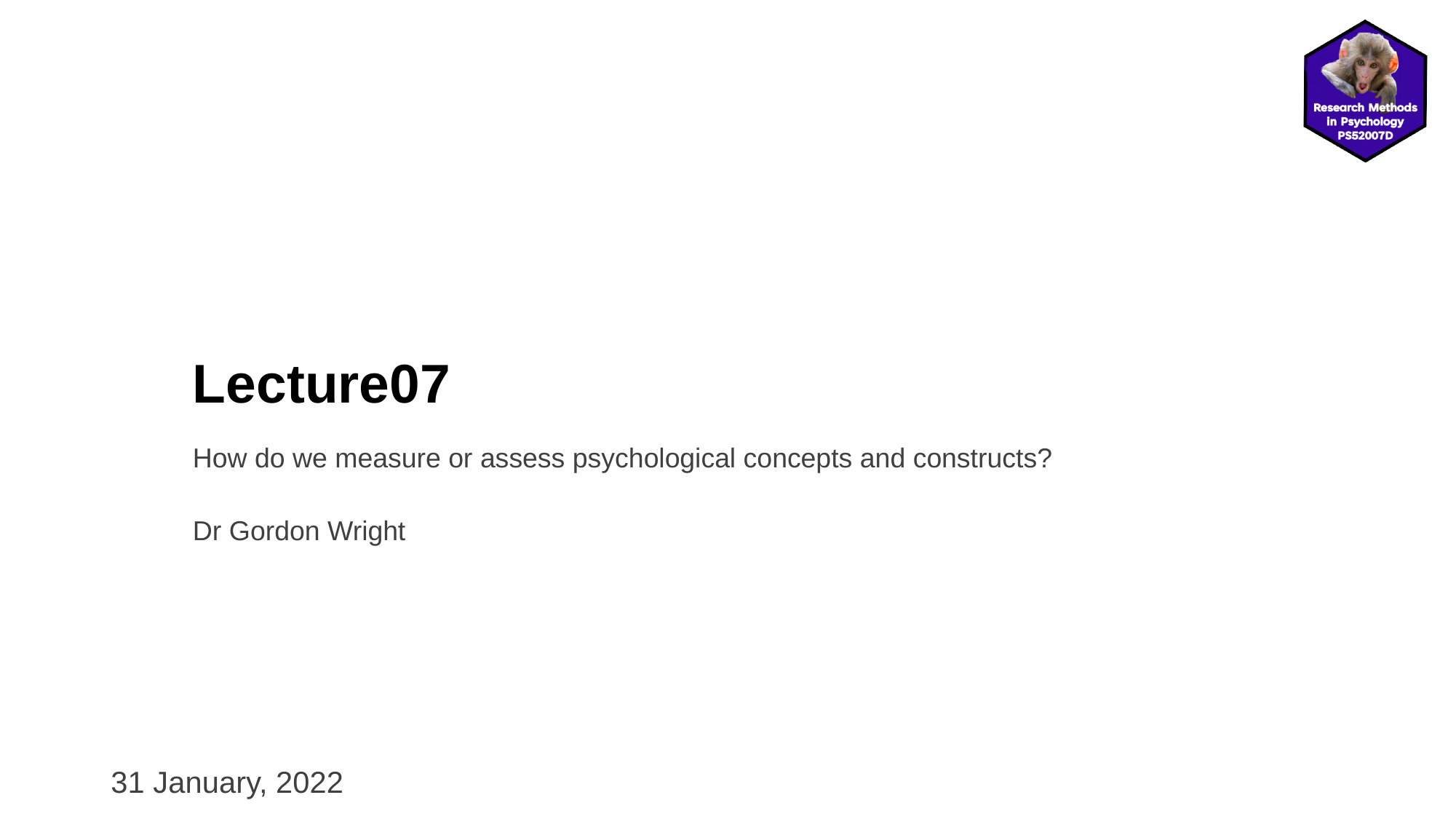

# Lecture07
How do we measure or assess psychological concepts and constructs?
Dr Gordon Wright
31 January, 2022